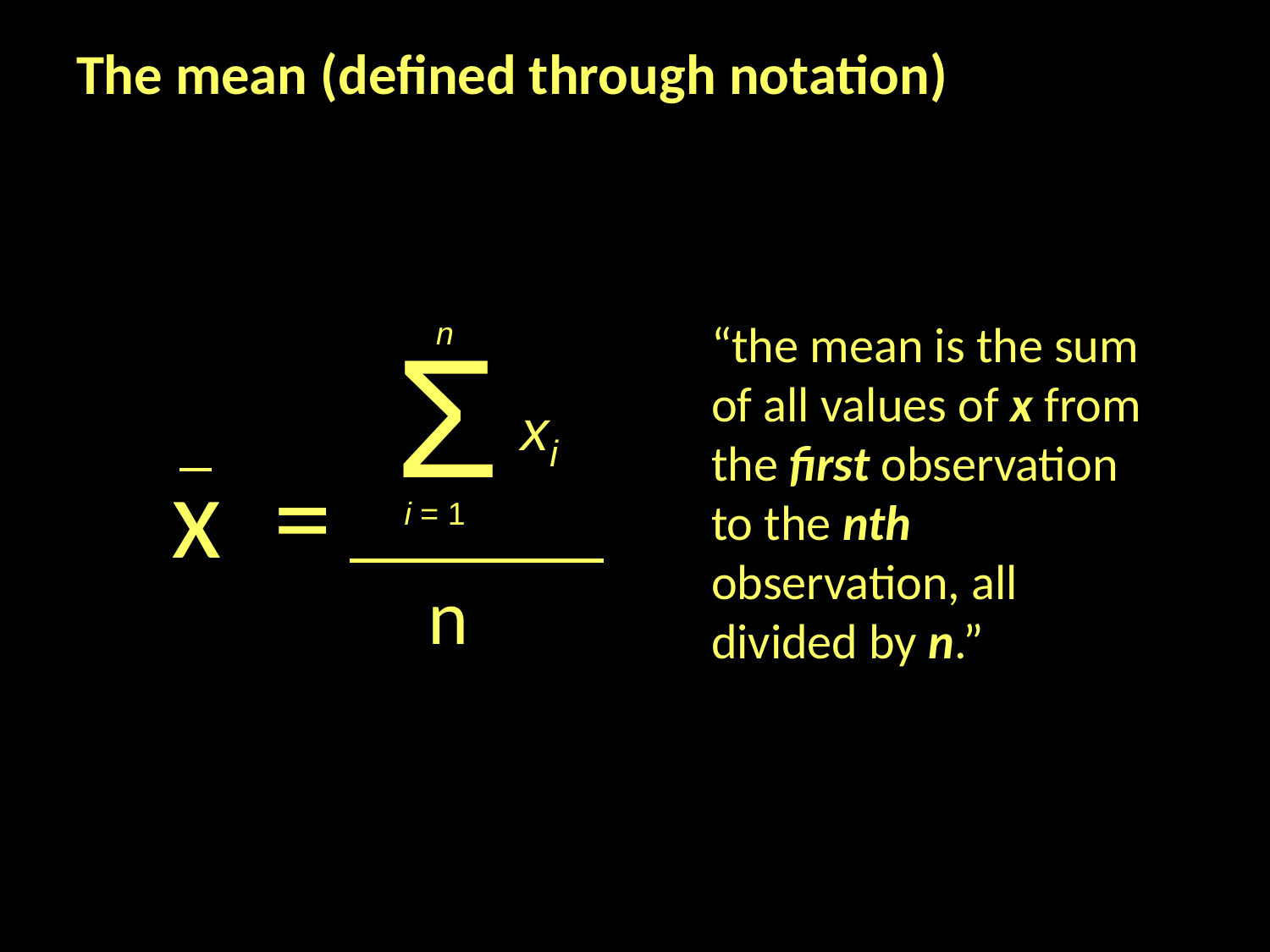

The mean (defined through notation)
Σ
n
“the mean is the sum of all values of x from the first observation to the nth observation, all divided by n.”
xi
x  =
i = 1
n